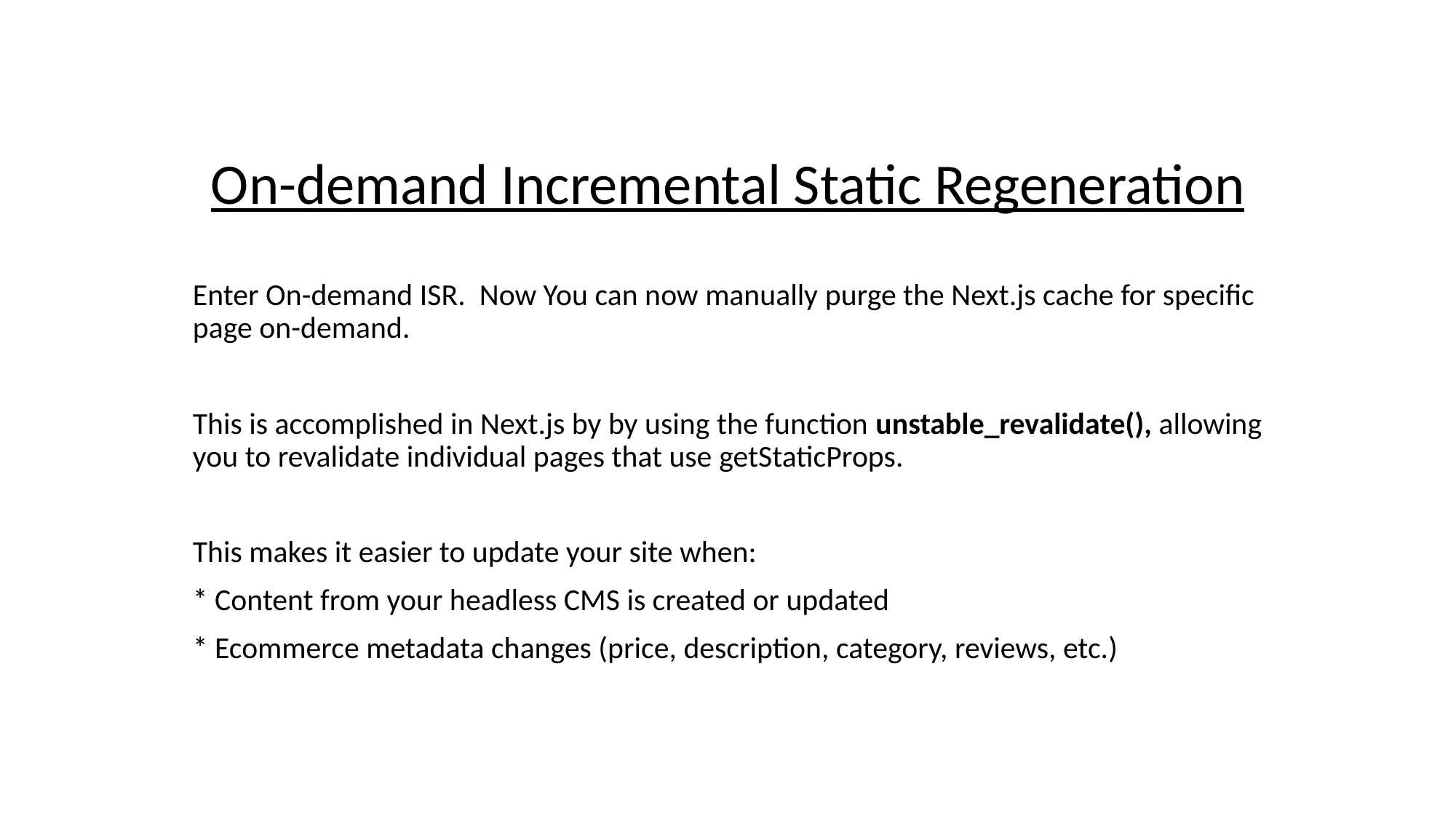

# On-demand Incremental Static Regeneration

Enter On-demand ISR.  Now You can now manually purge the Next.js cache for specific page on-demand.

This is accomplished in Next.js by by using the function unstable_revalidate(), allowing you to revalidate individual pages that use getStaticProps.

This makes it easier to update your site when:
* Content from your headless CMS is created or updated
* Ecommerce metadata changes (price, description, category, reviews, etc.)